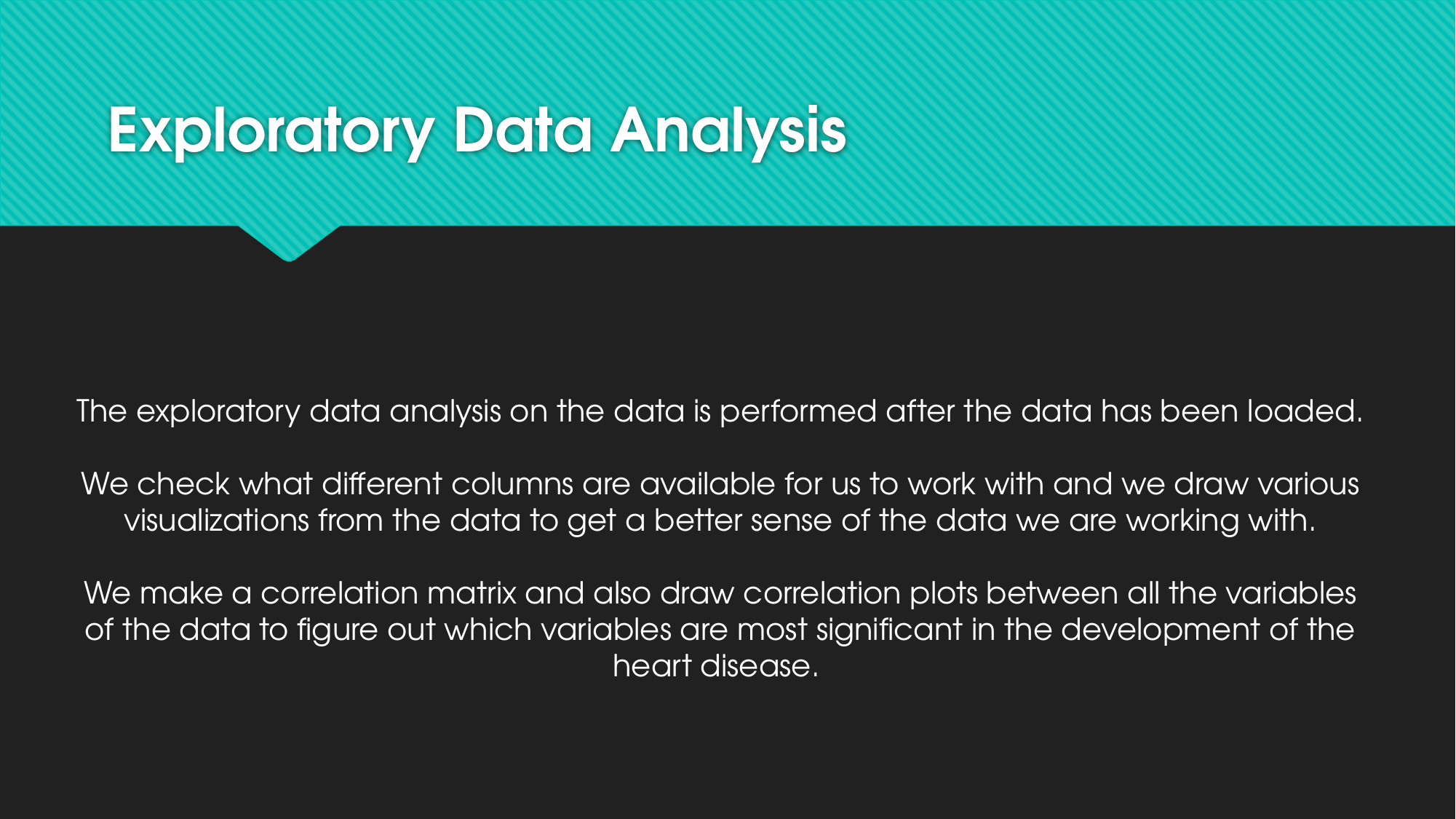

# Exploratory Data Analysis
The exploratory data analysis on the data is performed after the data has been loaded.

We check what different columns are available for us to work with and we draw various visualizations from the data to get a better sense of the data we are working with.

We make a correlation matrix and also draw correlation plots between all the variables of the data to figure out which variables are most significant in the development of the heart disease.